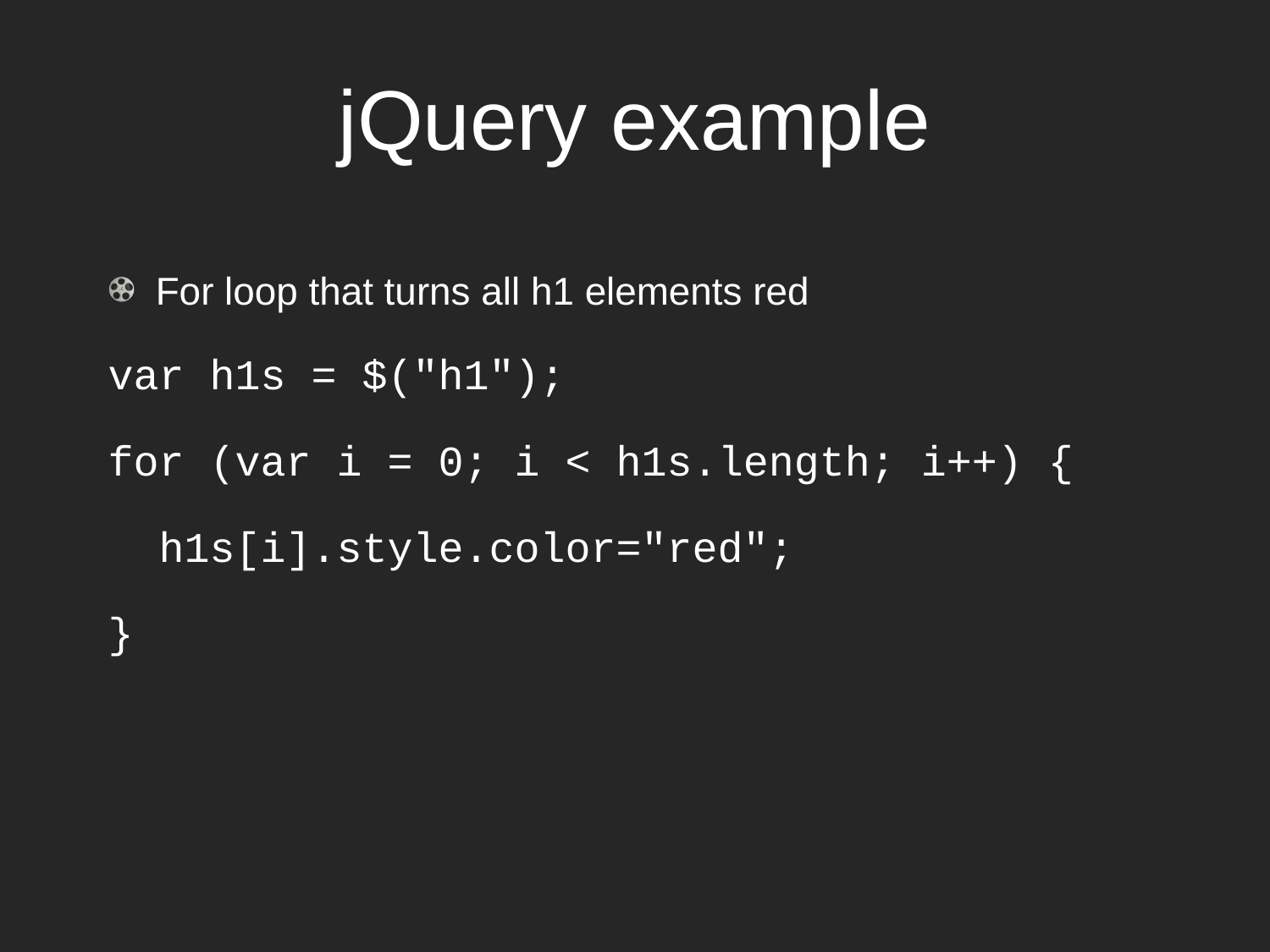

# jQuery example
For loop that turns all h1 elements red
var h1s = $("h1");
for (var i = 0; i < h1s.length; i++) {
  h1s[i].style.color="red";
}